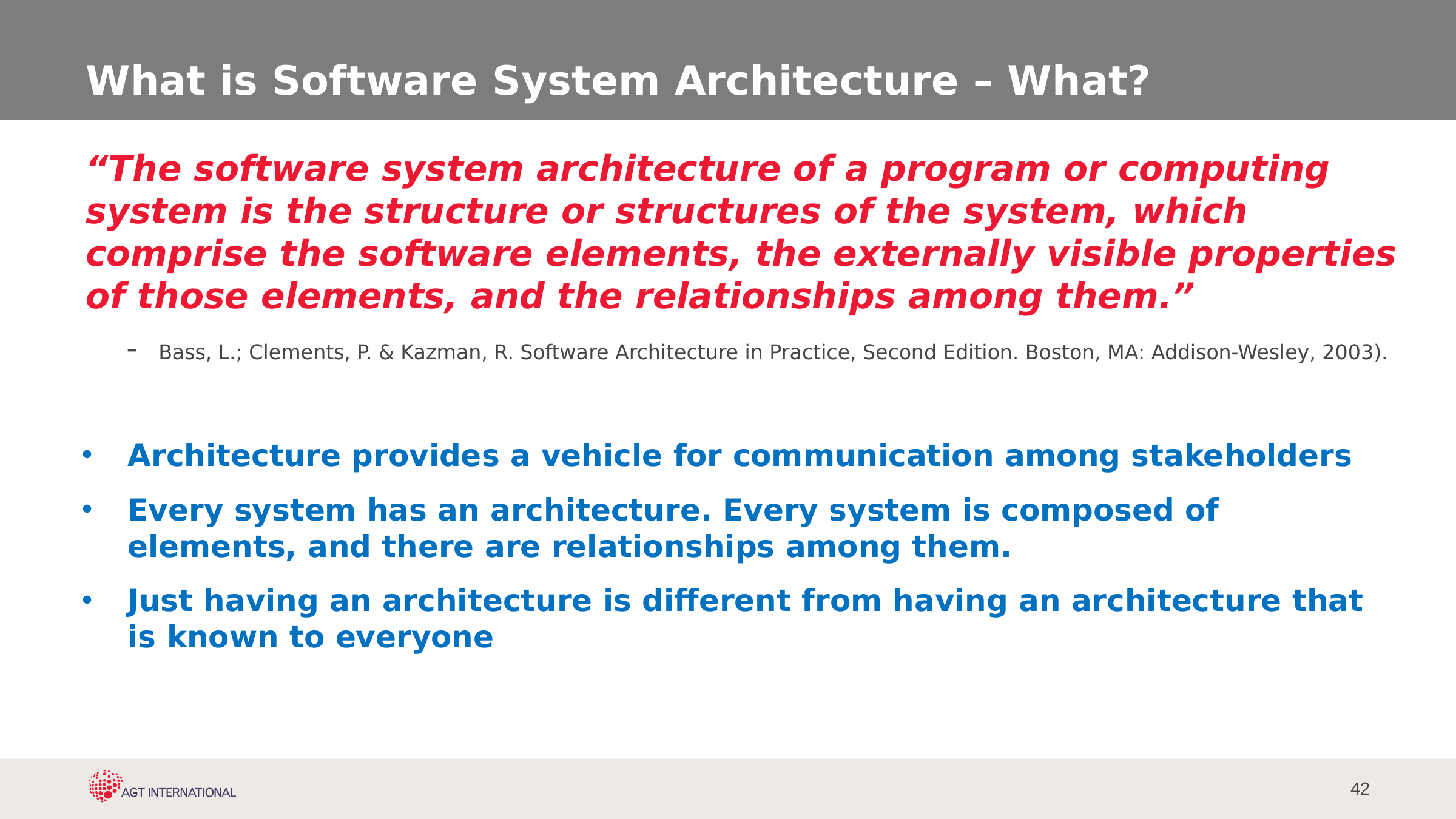

# What is Software System Architecture – What?
“The software system architecture of a program or computing system is the structure or structures of the system, which comprise the software elements, the externally visible properties of those elements, and the relationships among them.”
- 	Bass, L.; Clements, P. & Kazman, R. Software Architecture in Practice, Second Edition. Boston, MA: Addison-Wesley, 2003).

Architecture provides a vehicle for communication among stakeholders
Every system has an architecture. Every system is composed of elements, and there are relationships among them.
Just having an architecture is different from having an architecture that is known to everyone